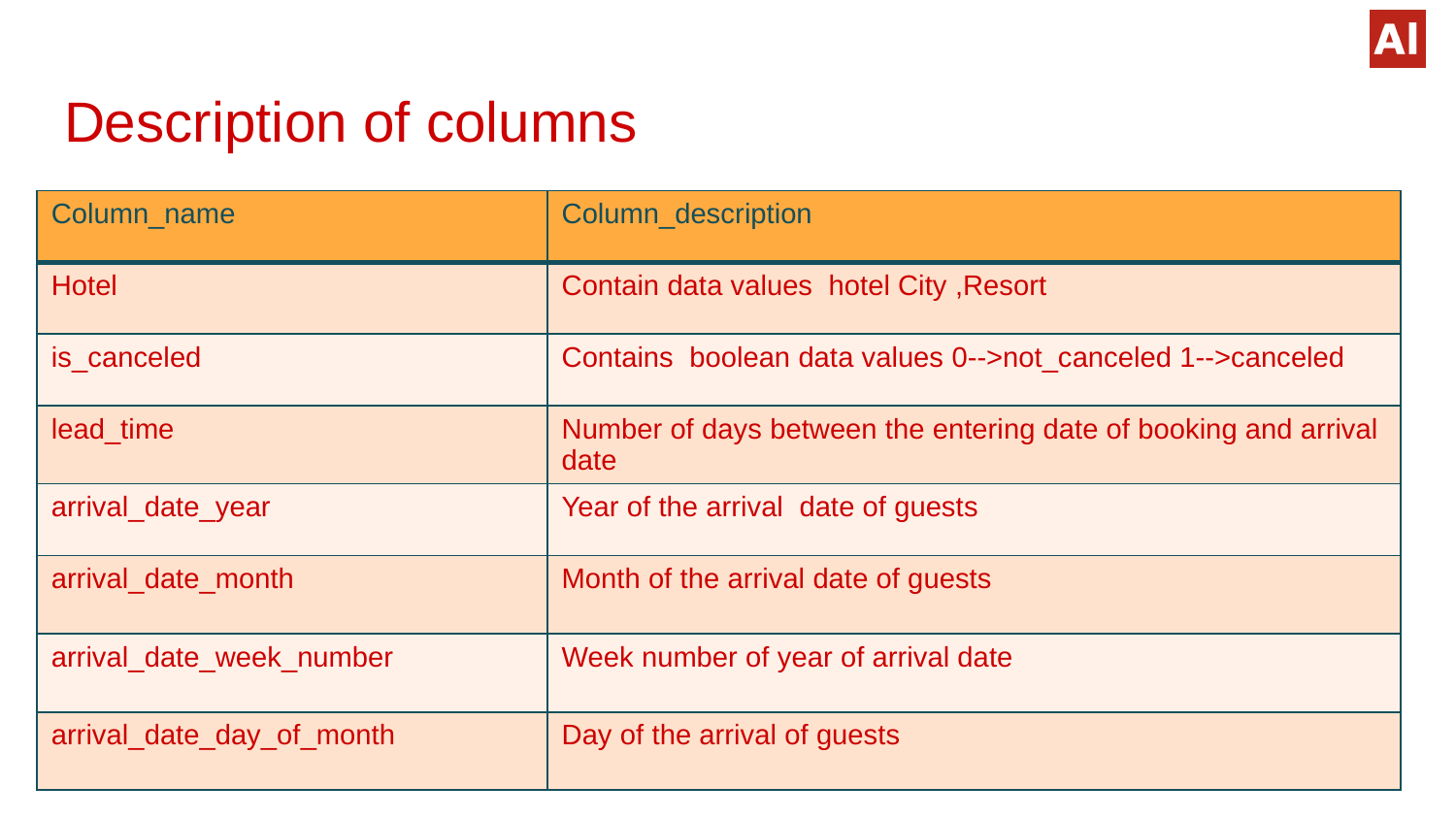

# Description of columns

| Column\_name | Column\_description |
| --- | --- |
| Hotel | Contain data values hotel City ,Resort |
| is\_canceled | Contains boolean data values 0-->not\_canceled 1-->canceled |
| lead\_time | Number of days between the entering date of booking and arrival date |
| arrival\_date\_year | Year of the arrival date of guests |
| arrival\_date\_month | Month of the arrival date of guests |
| arrival\_date\_week\_number | Week number of year of arrival date |
| arrival\_date\_day\_of\_month | Day of the arrival of guests |